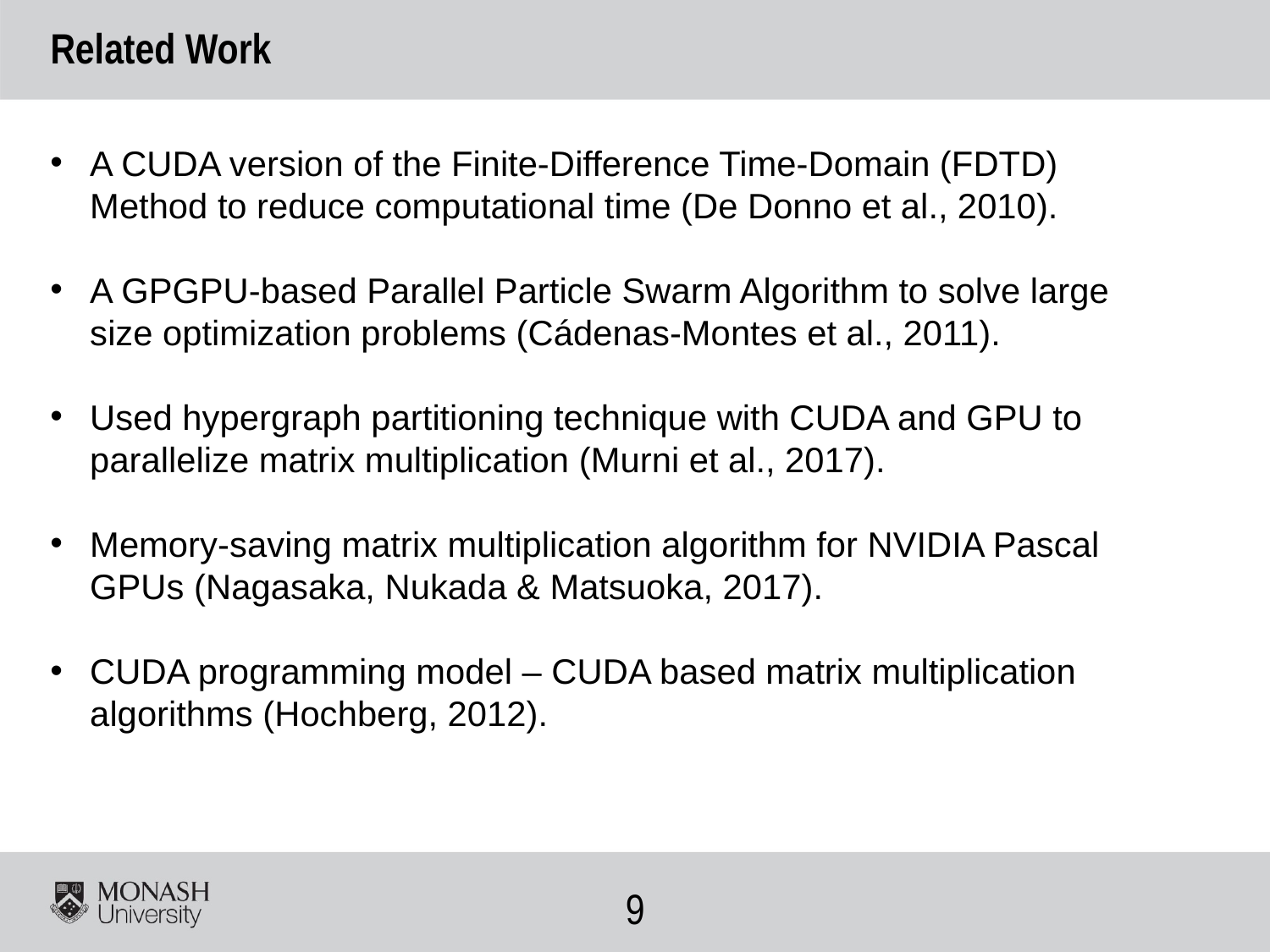

# Related Work
A CUDA version of the Finite-Difference Time-Domain (FDTD) Method to reduce computational time (De Donno et al., 2010).

A GPGPU-based Parallel Particle Swarm Algorithm to solve large size optimization problems (Cádenas-Montes et al., 2011).

Used hypergraph partitioning technique with CUDA and GPU to parallelize matrix multiplication (Murni et al., 2017).

Memory-saving matrix multiplication algorithm for NVIDIA Pascal GPUs (Nagasaka, Nukada & Matsuoka, 2017).

CUDA programming model – CUDA based matrix multiplication algorithms (Hochberg, 2012).